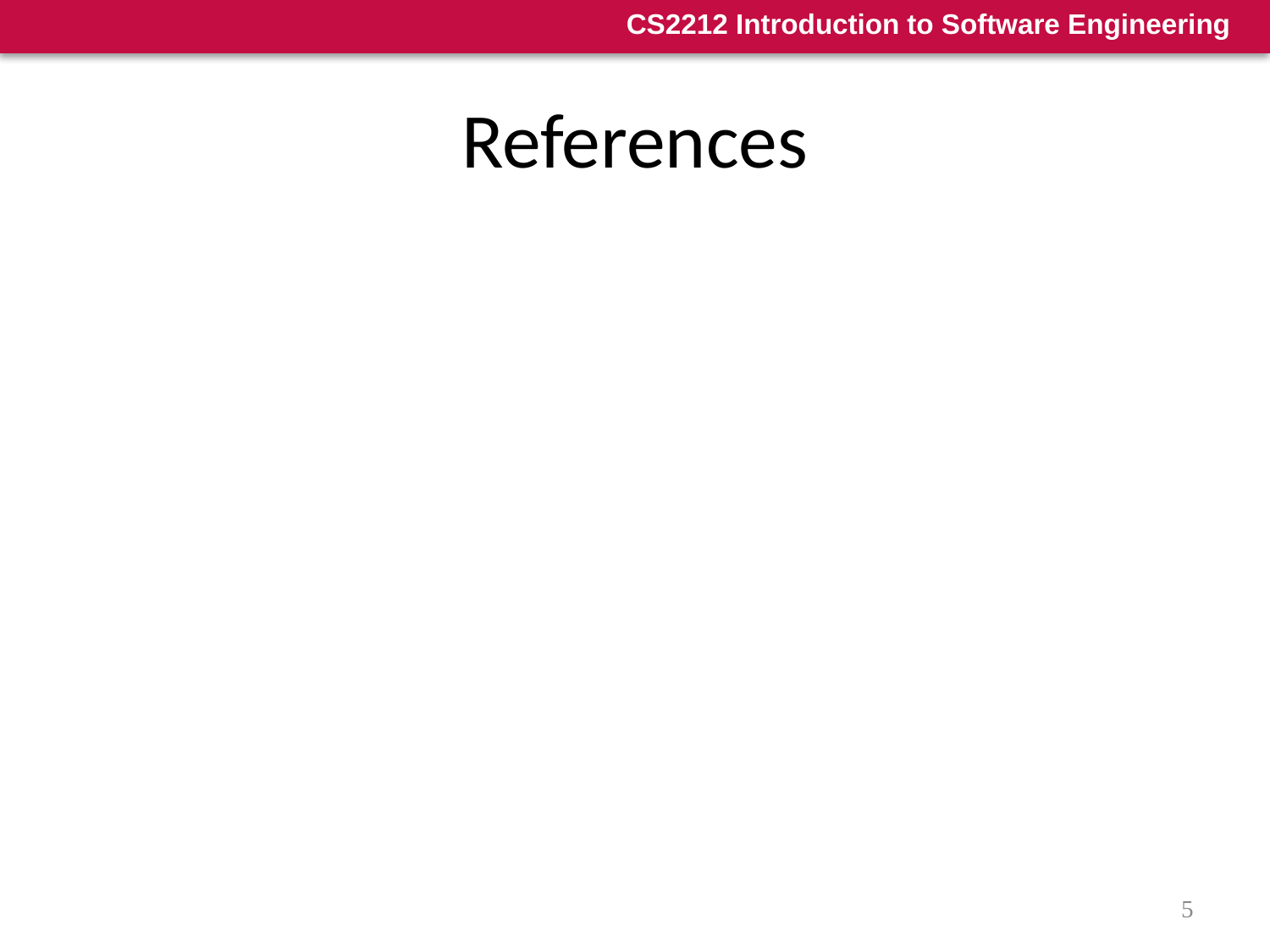

# References

“Design Patterns: Elements of Reusable Object-Oriented Software”, by Erich Gamma, Richard Helm, Ralph Johnson, John Vlissides, Addison-Wesley Professional Computing Series
5